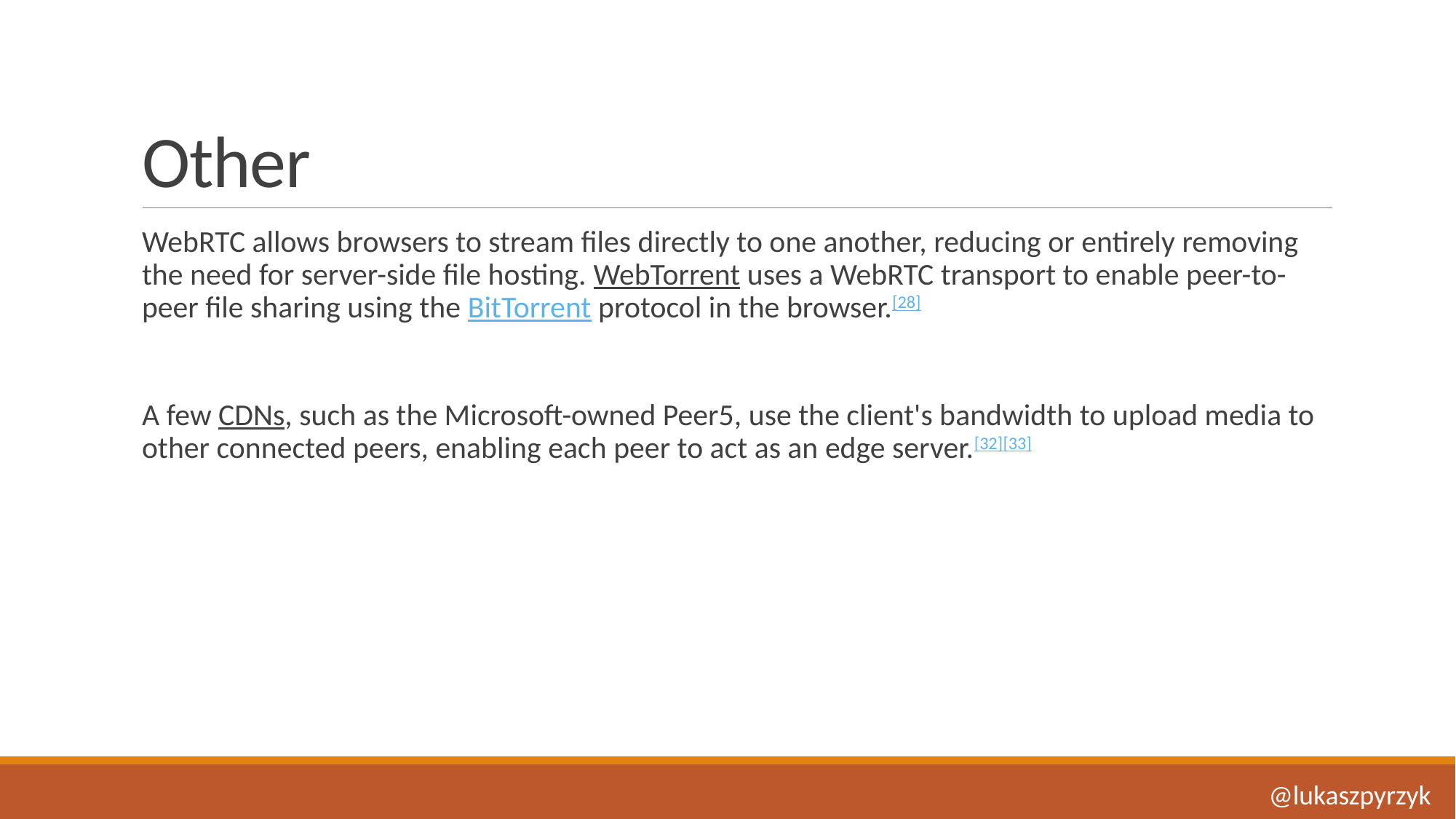

# Other
WebRTC allows browsers to stream files directly to one another, reducing or entirely removing the need for server-side file hosting. WebTorrent uses a WebRTC transport to enable peer-to-peer file sharing using the BitTorrent protocol in the browser.[28]

A few CDNs, such as the Microsoft-owned Peer5, use the client's bandwidth to upload media to other connected peers, enabling each peer to act as an edge server.[32][33]
@lukaszpyrzyk